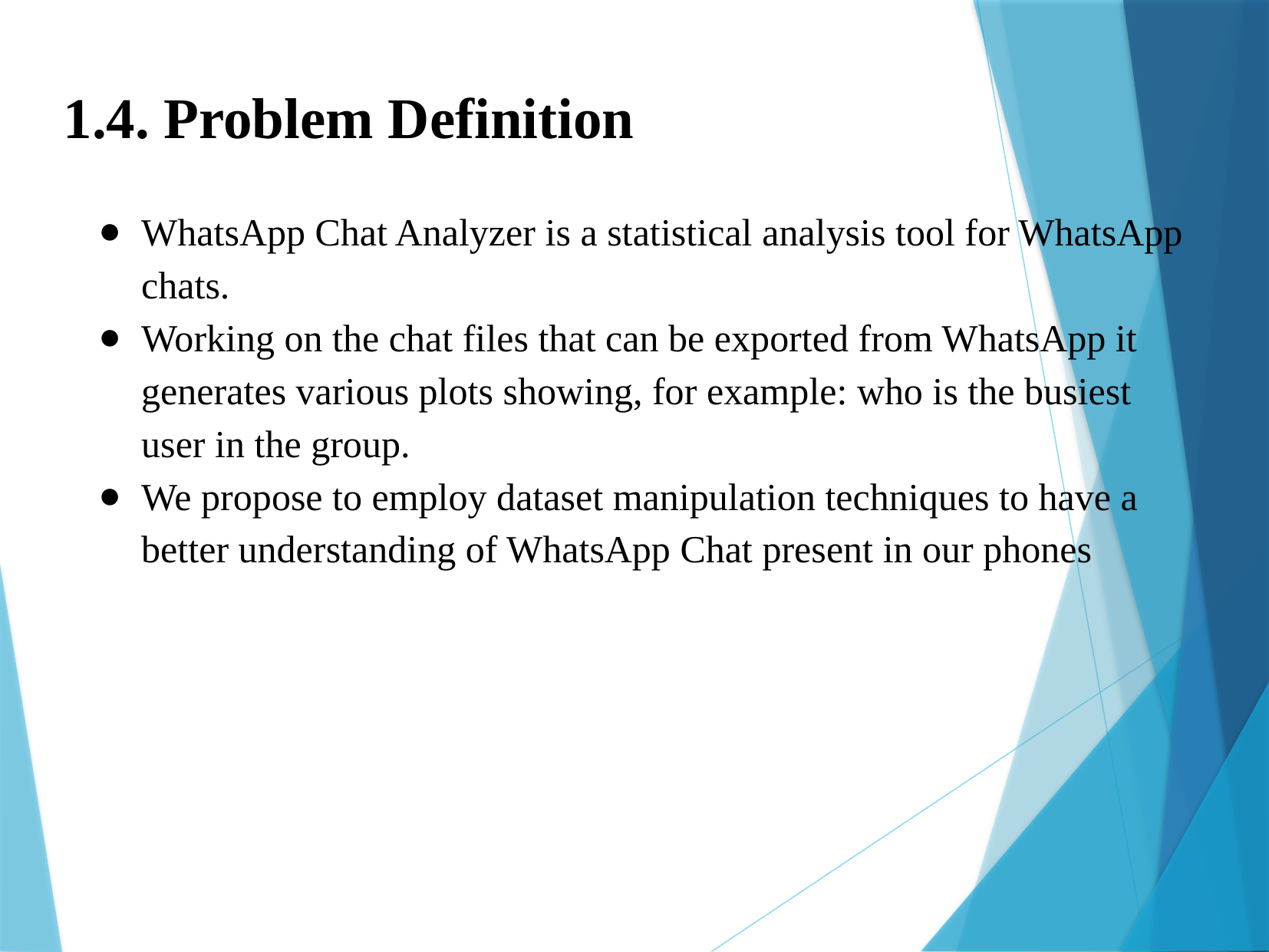

1.4. Problem Definition
WhatsApp Chat Analyzer is a statistical analysis tool for WhatsApp chats.
Working on the chat files that can be exported from WhatsApp it generates various plots showing, for example: who is the busiest user in the group.
We propose to employ dataset manipulation techniques to have a better understanding of WhatsApp Chat present in our phones